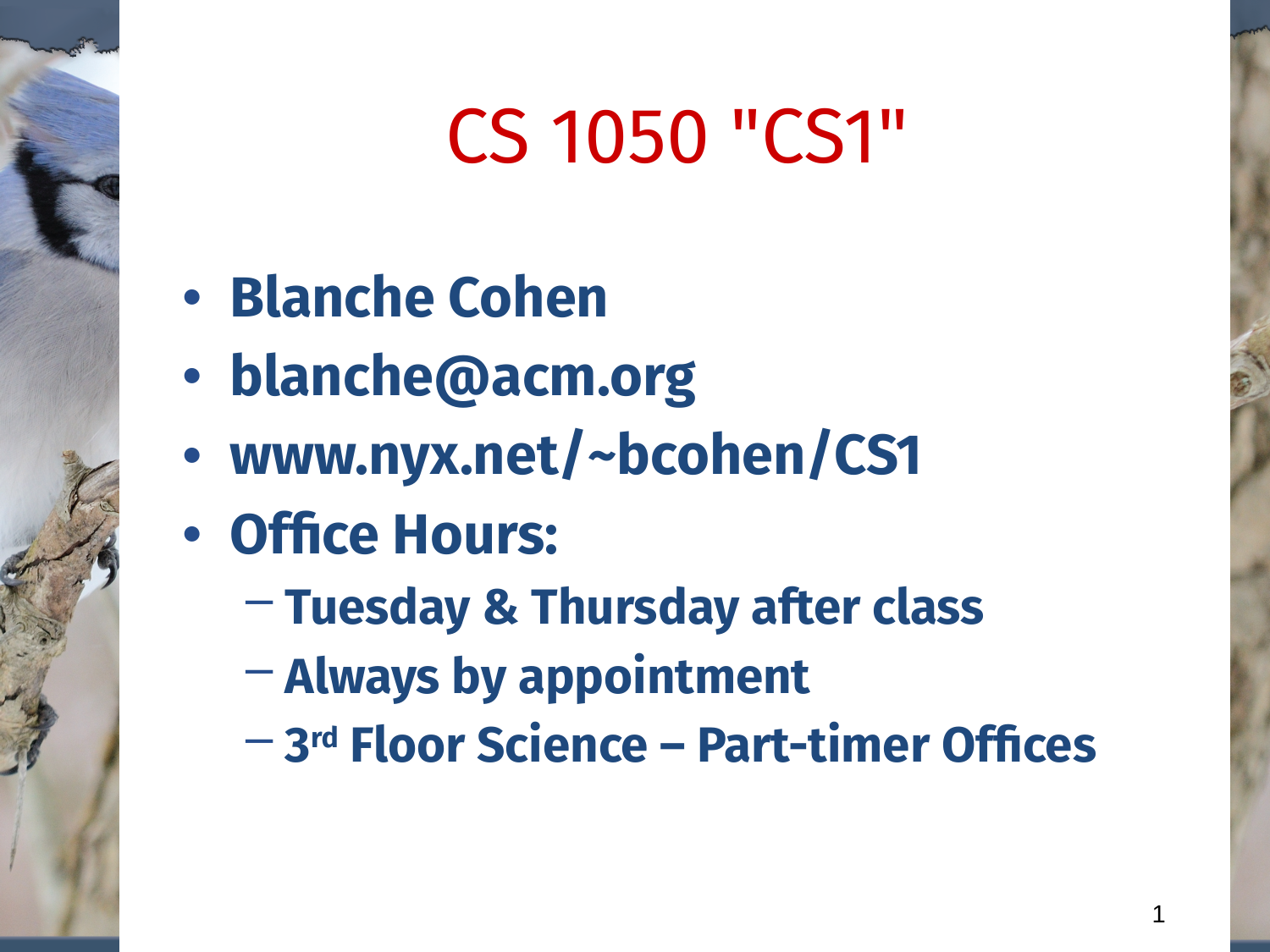

# CS 1050 "CS1"
Blanche Cohen
blanche@acm.org
www.nyx.net/~bcohen/CS1
Office Hours:
Tuesday & Thursday after class
Always by appointment
3rd Floor Science – Part-timer Offices